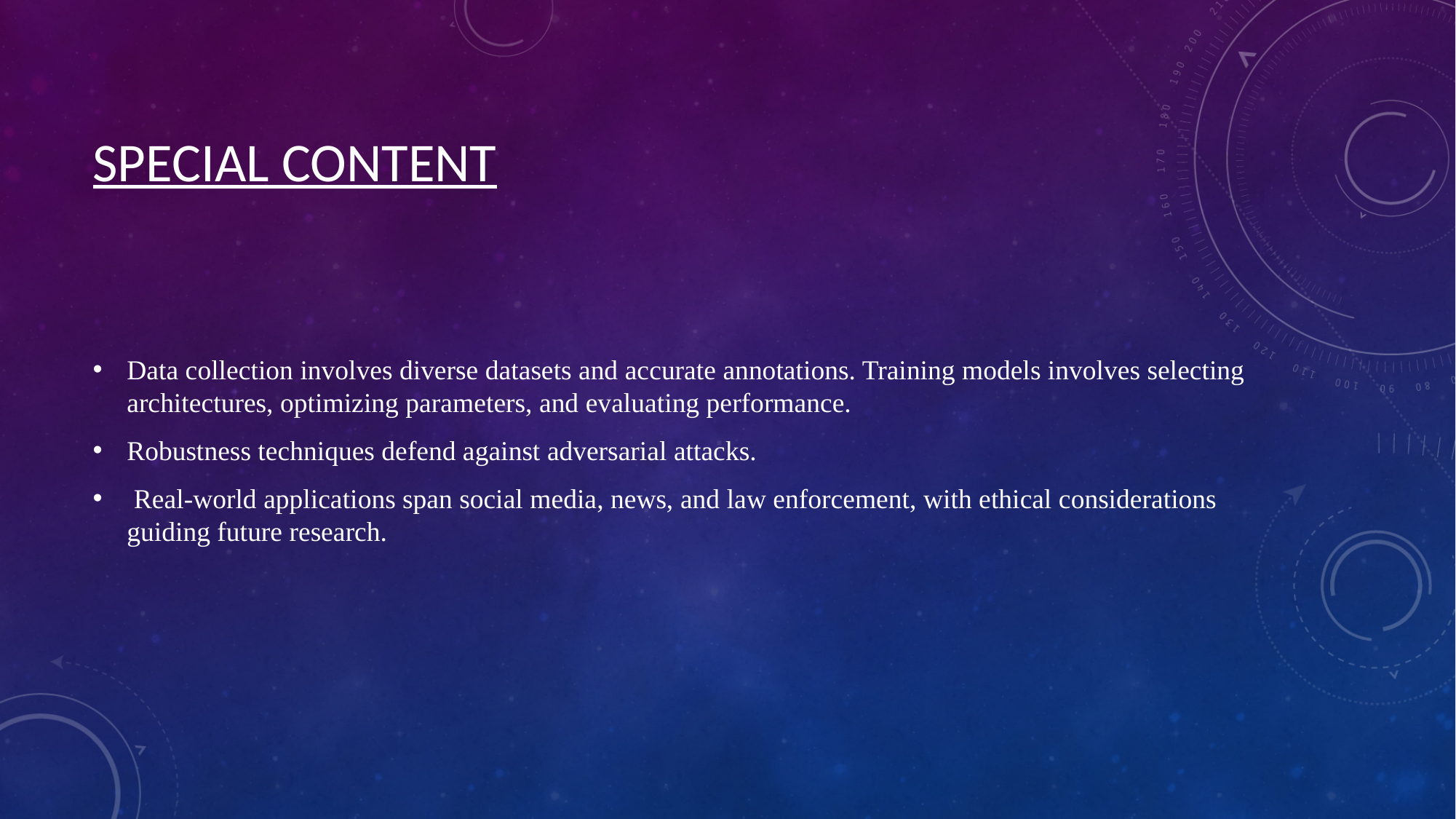

# Special content
Data collection involves diverse datasets and accurate annotations. Training models involves selecting architectures, optimizing parameters, and evaluating performance.
Robustness techniques defend against adversarial attacks.
 Real-world applications span social media, news, and law enforcement, with ethical considerations guiding future research.